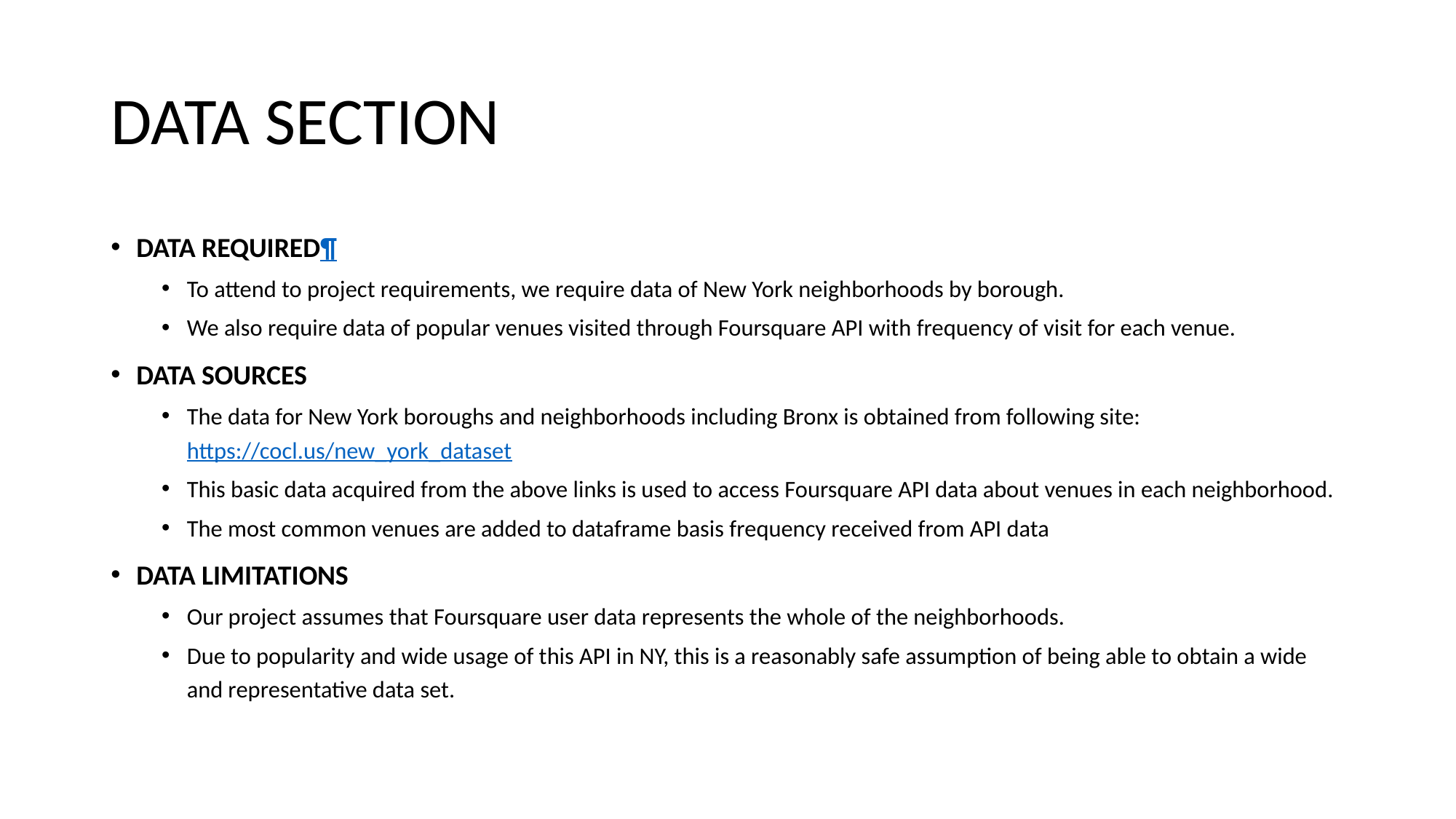

# DATA SECTION
DATA REQUIRED¶
To attend to project requirements, we require data of New York neighborhoods by borough.
We also require data of popular venues visited through Foursquare API with frequency of visit for each venue.
DATA SOURCES
The data for New York boroughs and neighborhoods including Bronx is obtained from following site: https://cocl.us/new_york_dataset
This basic data acquired from the above links is used to access Foursquare API data about venues in each neighborhood.
The most common venues are added to dataframe basis frequency received from API data
DATA LIMITATIONS
Our project assumes that Foursquare user data represents the whole of the neighborhoods.
Due to popularity and wide usage of this API in NY, this is a reasonably safe assumption of being able to obtain a wide and representative data set.